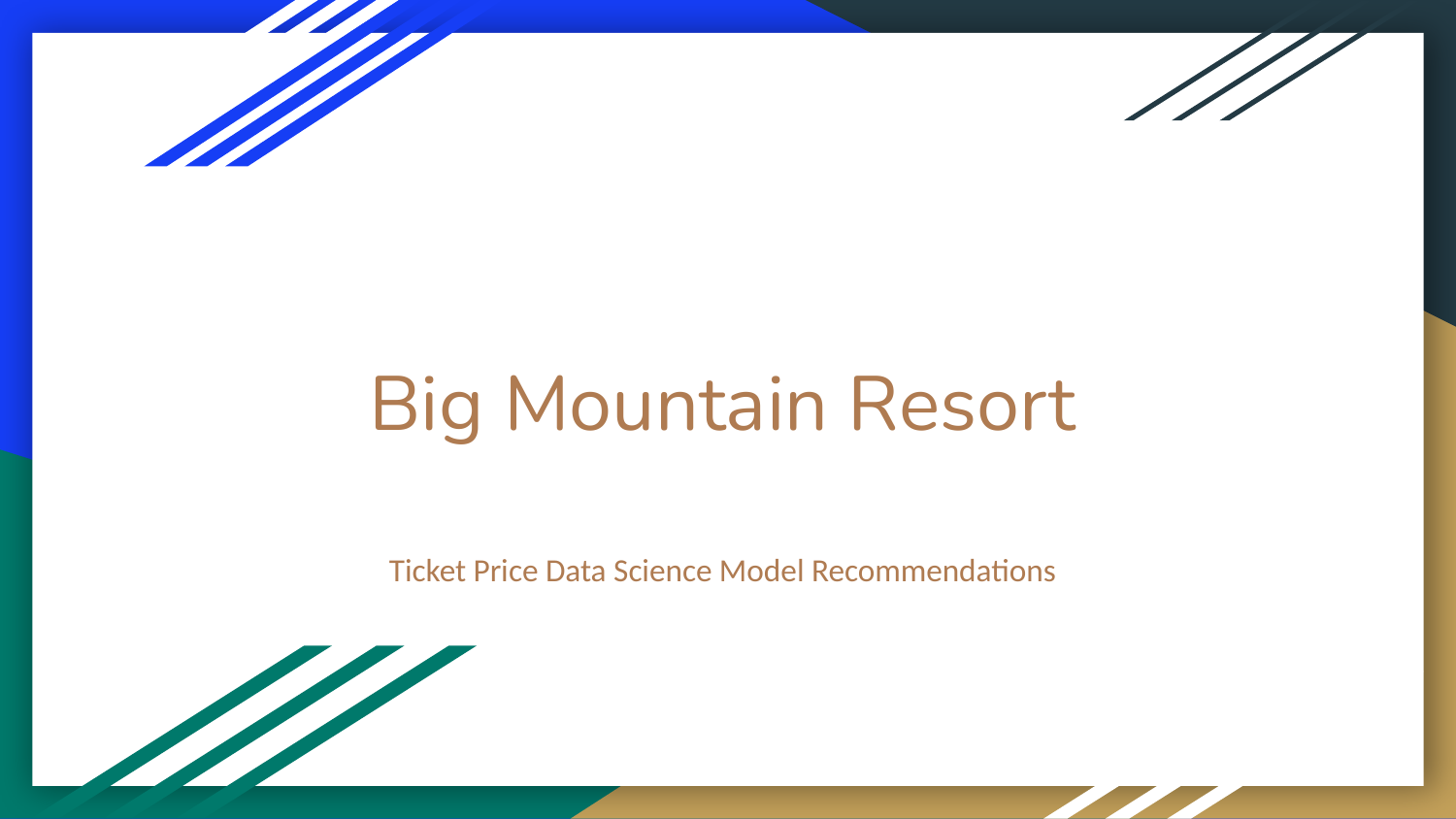

# Big Mountain Resort
Ticket Price Data Science Model Recommendations